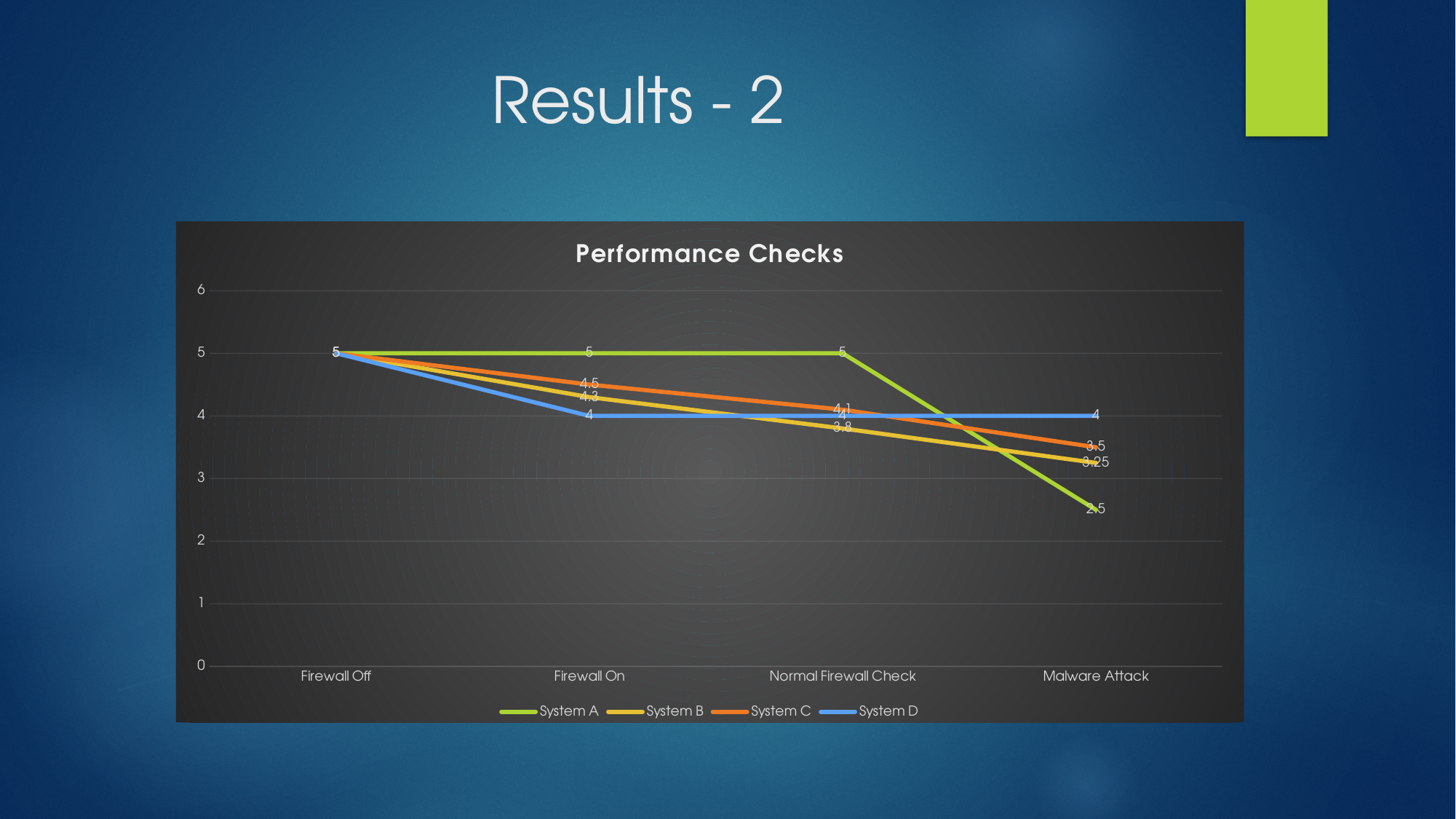

# Results - 2

### Chart: Performance Checks

| Category | System A | System B | System C | System D |
|---|---|---|---|---|
| Firewall Off | 5.0 | 5.0 | 5.0 | 5.0 |
| Firewall On | 5.0 | 4.3 | 4.5 | 4.0 |
| Normal Firewall Check | 5.0 | 3.8 | 4.1 | 4.0 |
| Malware Attack | 2.5 | 3.25 | 3.5 | 4.0 |